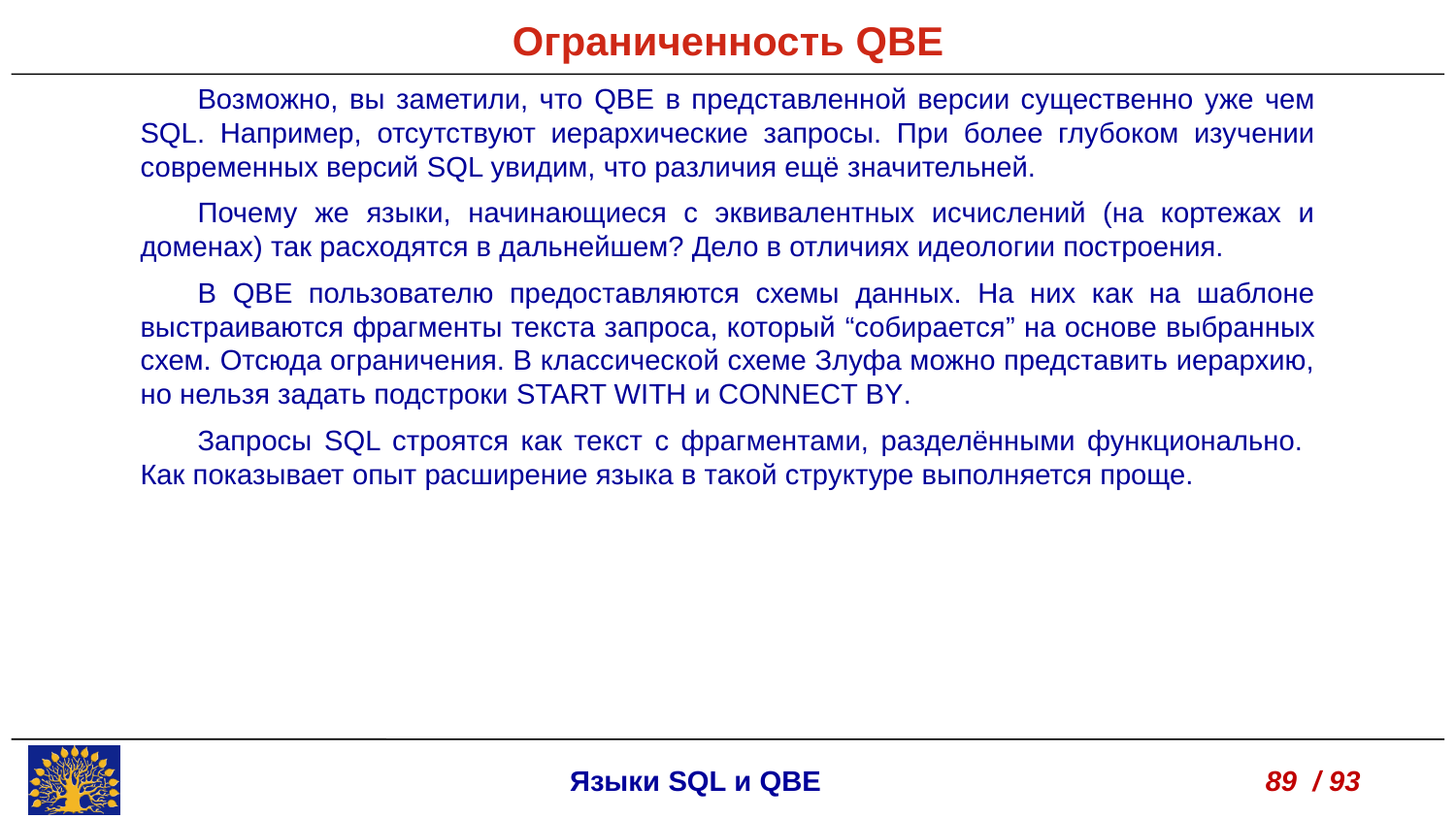

Ограниченность QBE
Возможно, вы заметили, что QBE в представленной версии существенно уже чем SQL. Например, отсутствуют иерархические запросы. При более глубоком изучении современных версий SQL увидим, что различия ещё значительней.
Почему же языки, начинающиеся с эквивалентных исчислений (на кортежах и доменах) так расходятся в дальнейшем? Дело в отличиях идеологии построения.
В QBE пользователю предоставляются схемы данных. На них как на шаблоне выстраиваются фрагменты текста запроса, который “собирается” на основе выбранных схем. Отсюда ограничения. В классической схеме Злуфа можно представить иерархию, но нельзя задать подстроки START WITH и CONNECT BY.
Запросы SQL строятся как текст с фрагментами, разделёнными функционально.  Как показывает опыт расширение языка в такой структуре выполняется проще.